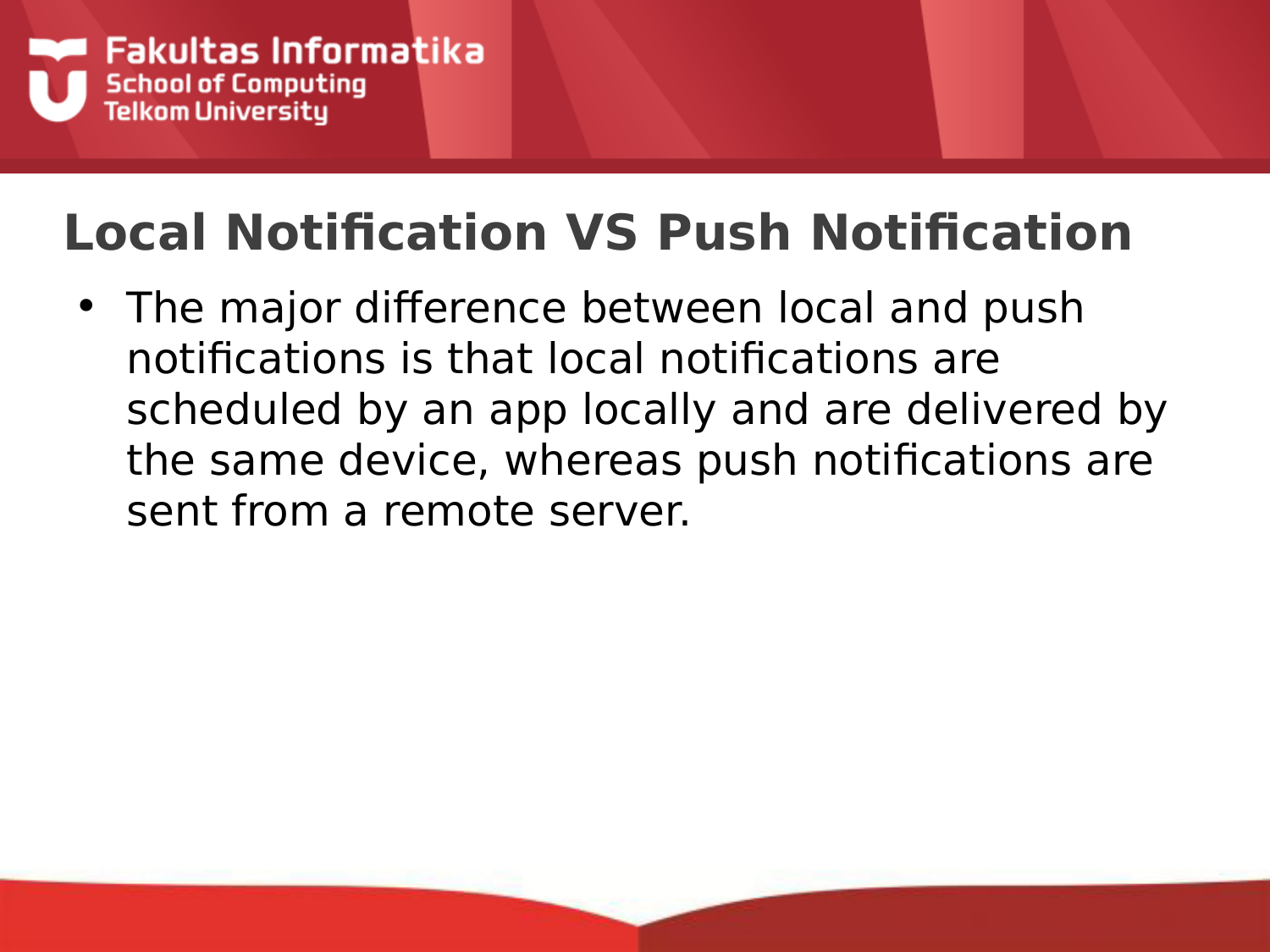

# Local Notification VS Push Notification
The major difference between local and push notifications is that local notifications are scheduled by an app locally and are delivered by the same device, whereas push notifications are sent from a remote server.